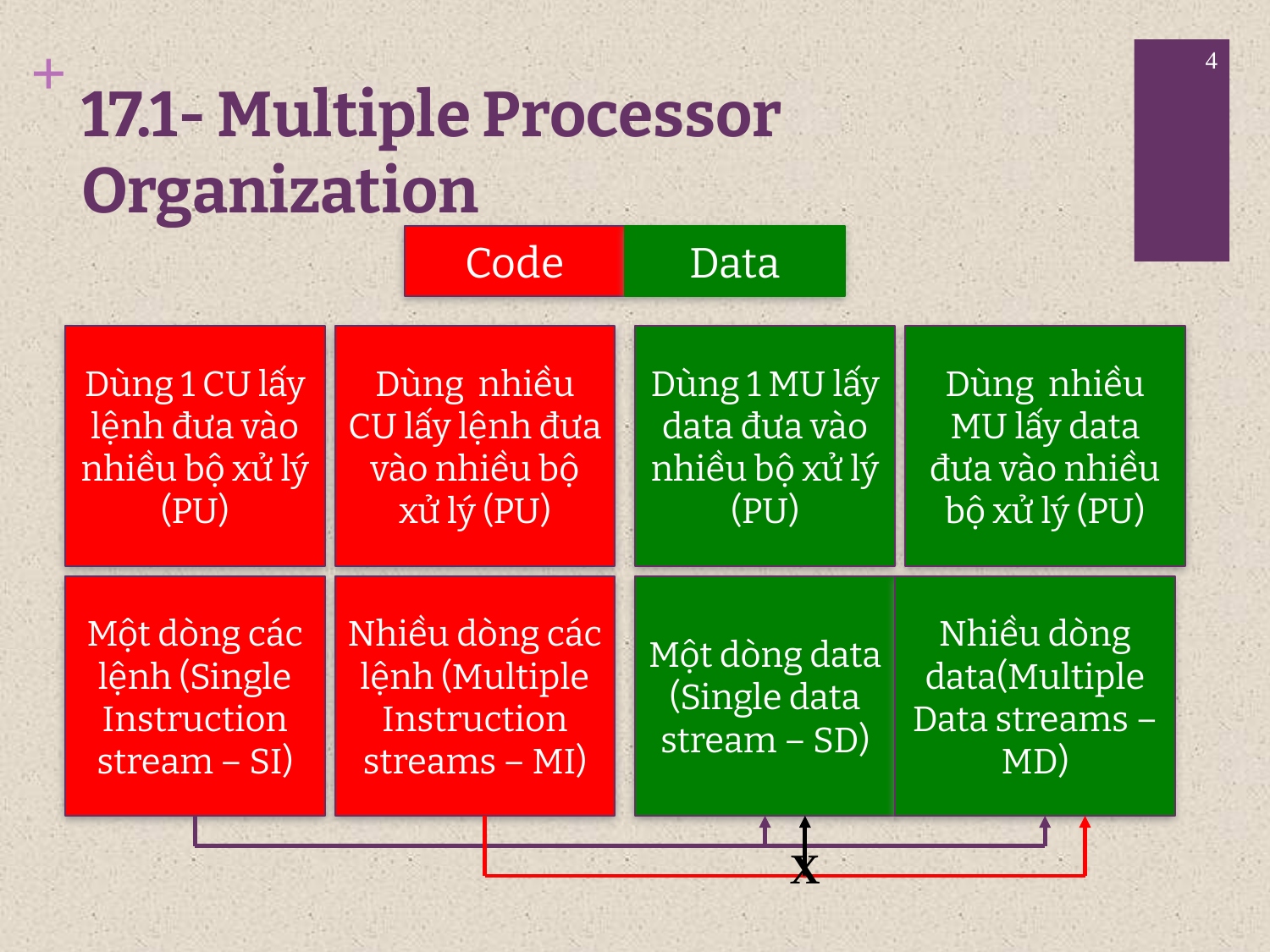

4
# 17.1- Multiple Processor Organization
Code
Data
Dùng 1 CU lấy lệnh đưa vào nhiều bộ xử lý (PU)
Dùng  nhiều CU lấy lệnh đưa vào nhiều bộ xử lý (PU)
Dùng 1 MU lấy data đưa vào nhiều bộ xử lý (PU)
Dùng  nhiều MU lấy data đưa vào nhiều bộ xử lý (PU)
Một dòng các lệnh (Single Instruction stream – SI)
Nhiều dòng các lệnh (Multiple Instruction streams – MI)
Một dòng data (Single data stream – SD)
Nhiều dòng data(Multiple Data streams – MD)
X